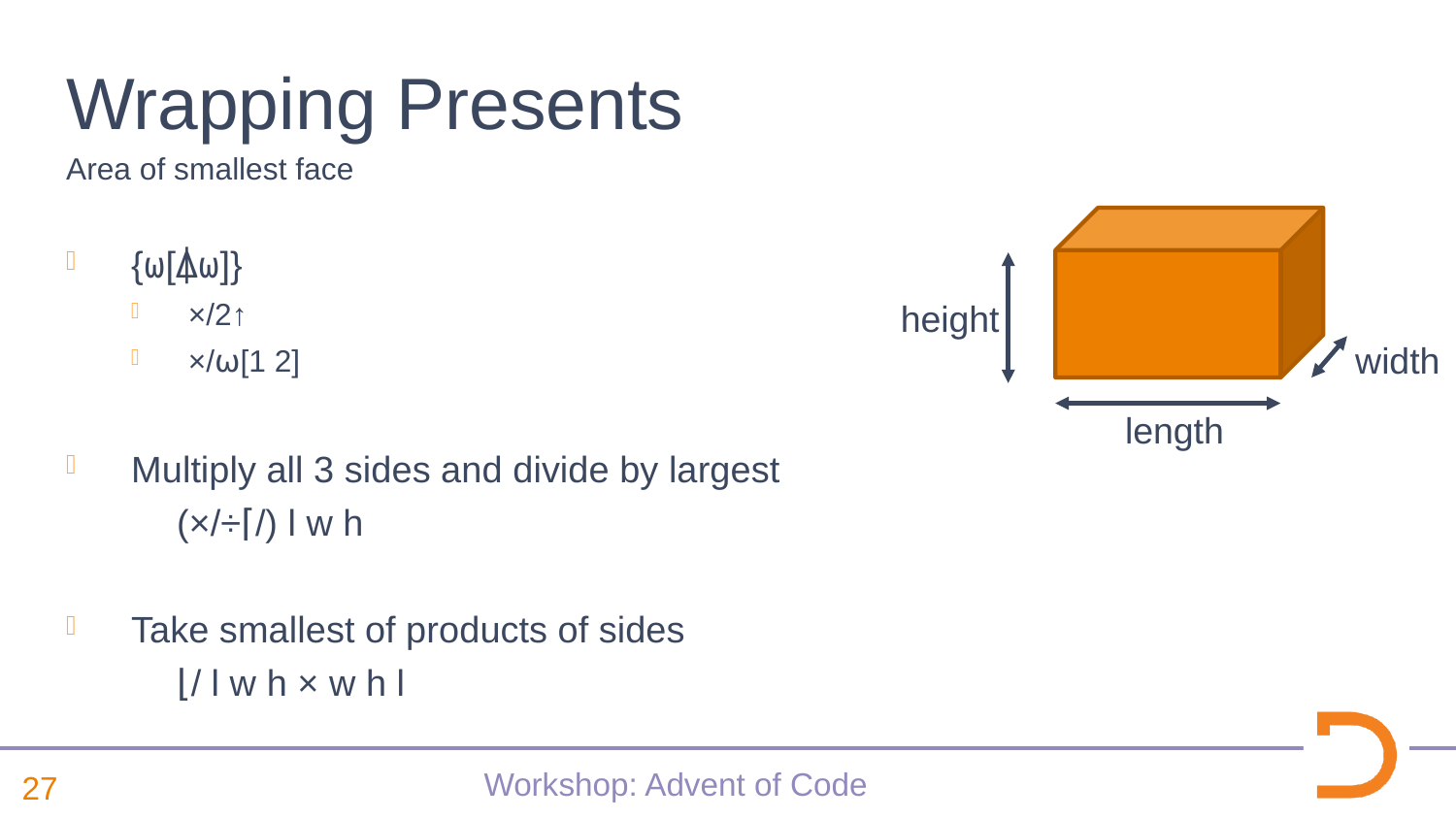

# Wrapping Presents
Area of smallest face

{⍵[⍋⍵]}
×/2↑
×/⍵[1 2]

Multiply all 3 sides and divide by largest
	(×/÷⌈/) l w h

Take smallest of products of sides
	⌊/ l w h × w h l

height
width
length